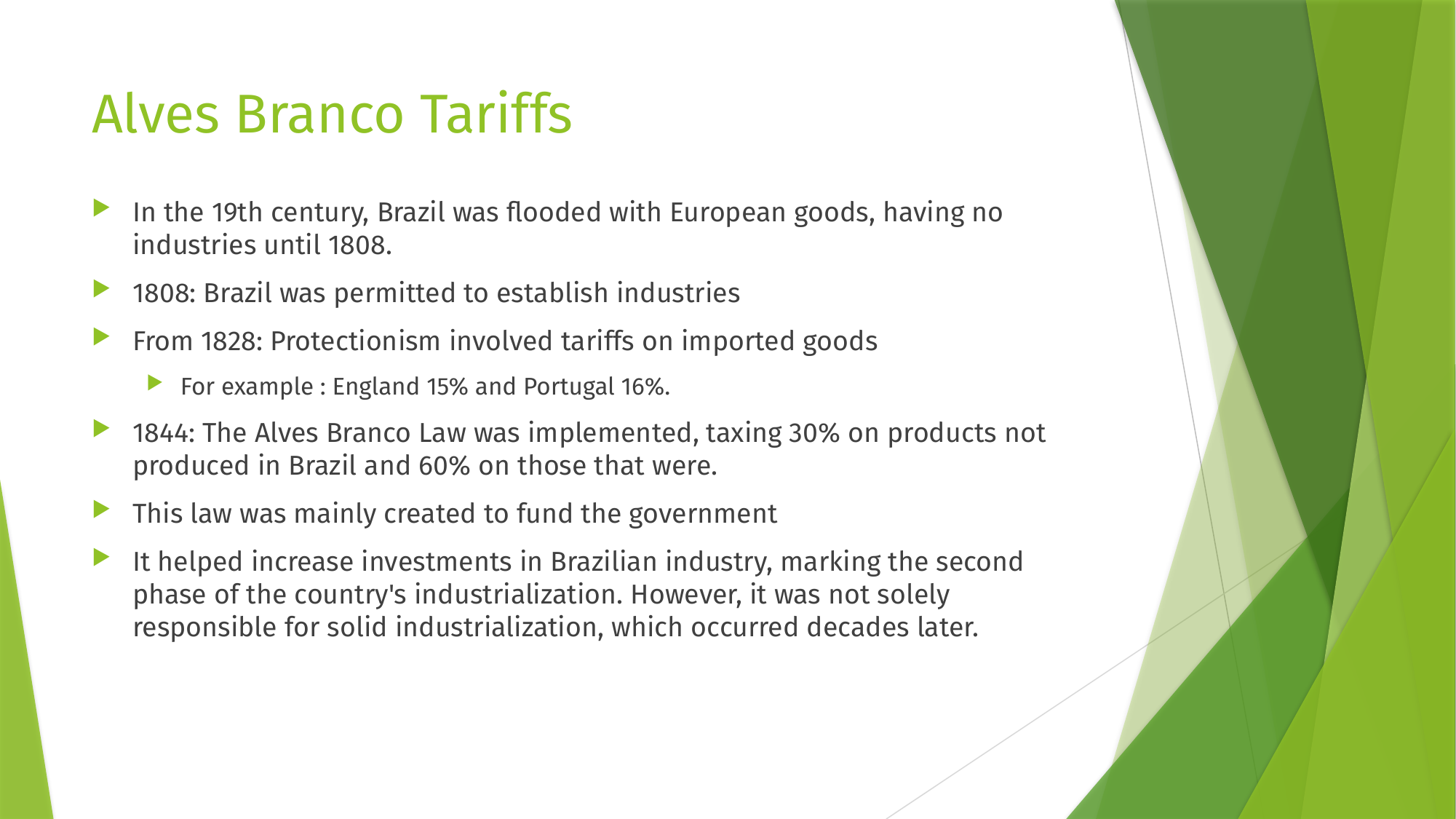

# Alves Branco Tariffs
In the 19th century, Brazil was flooded with European goods, having no industries until 1808.
1808: Brazil was permitted to establish industries
From 1828: Protectionism involved tariffs on imported goods
For example : England 15% and Portugal 16%.
1844: The Alves Branco Law was implemented, taxing 30% on products not produced in Brazil and 60% on those that were.
This law was mainly created to fund the government
It helped increase investments in Brazilian industry, marking the second phase of the country's industrialization. However, it was not solely responsible for solid industrialization, which occurred decades later.